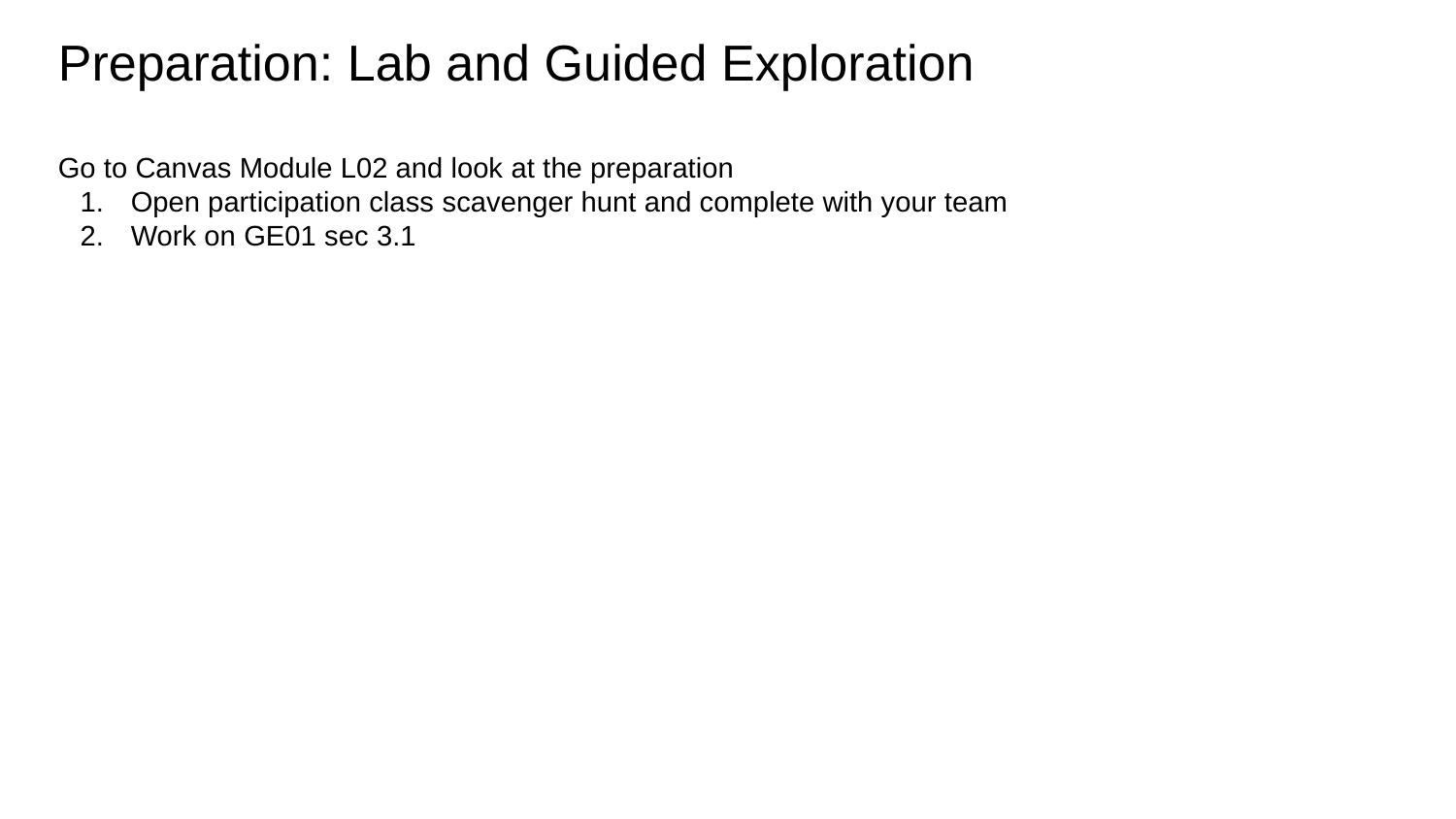

# Preparation: Lab and Guided Exploration
Go to Canvas Module L02 and look at the preparation
Open participation class scavenger hunt and complete with your team
Work on GE01 sec 3.1